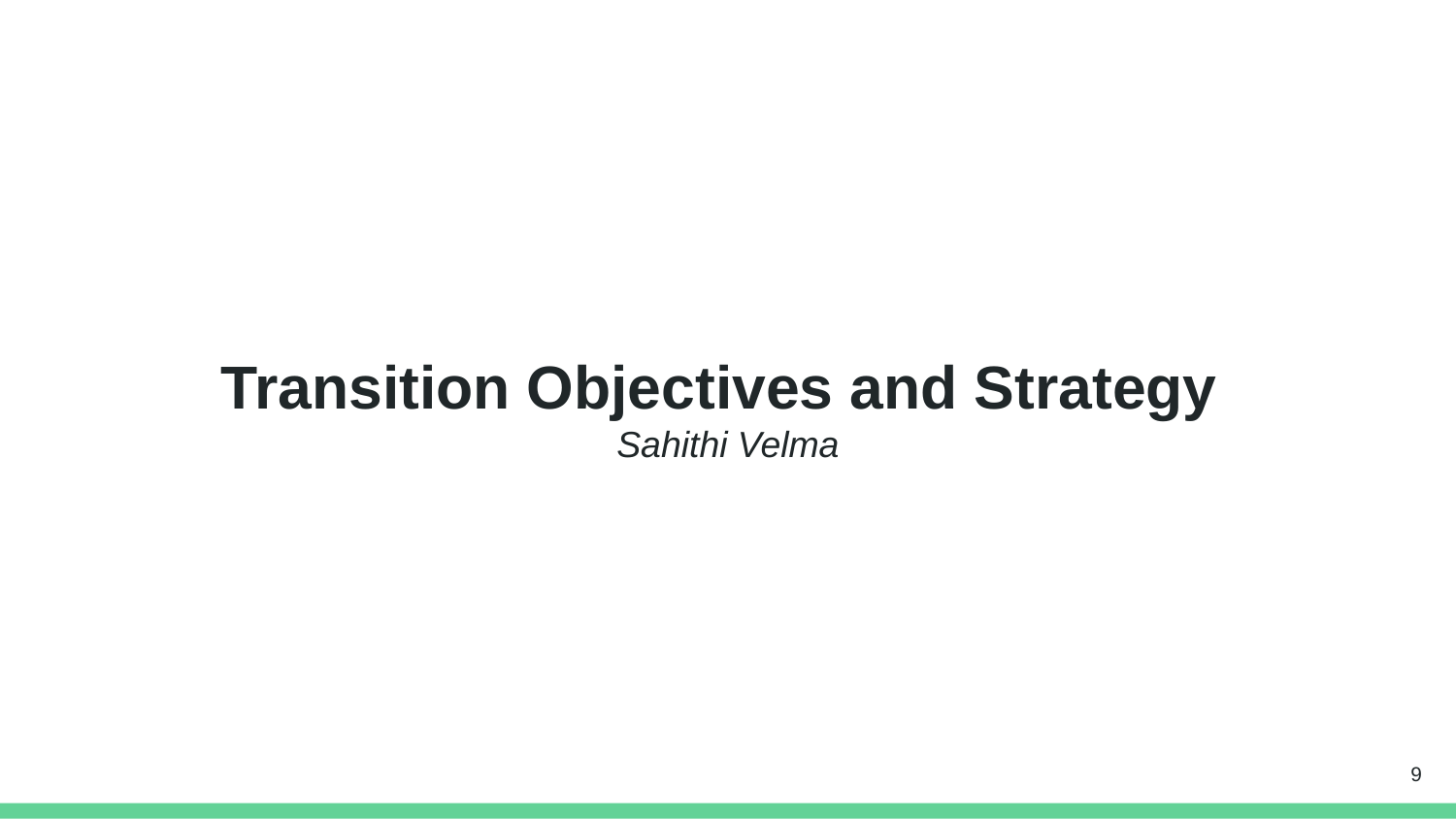

# Transition Objectives and Strategy
Sahithi Velma
9